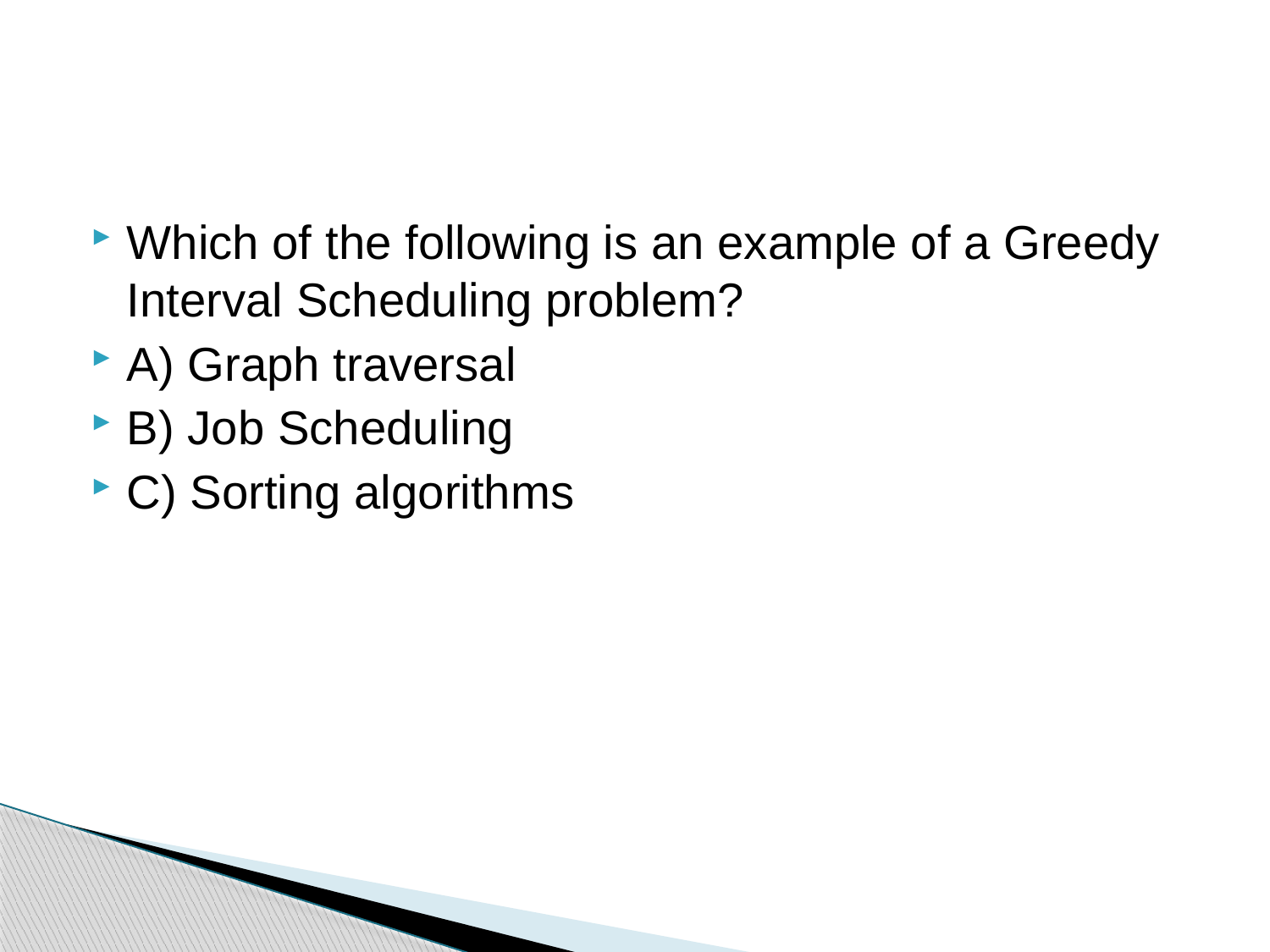

#
Which of the following is an example of a Greedy Interval Scheduling problem?
A) Graph traversal
B) Job Scheduling
C) Sorting algorithms